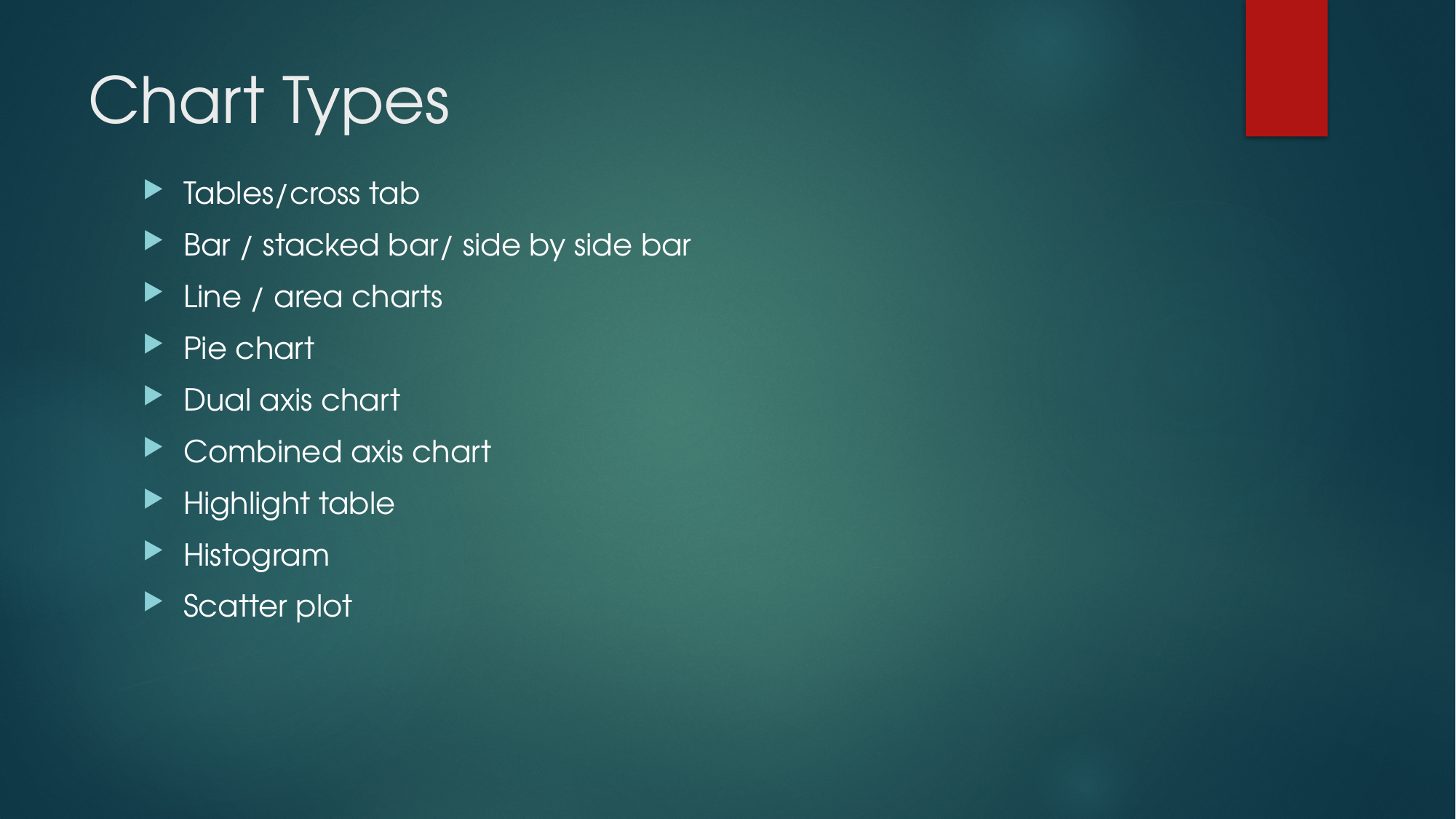

# Chart Types
Tables/cross tab
Bar / stacked bar/ side by side bar
Line / area charts
Pie chart
Dual axis chart
Combined axis chart
Highlight table
Histogram
Scatter plot